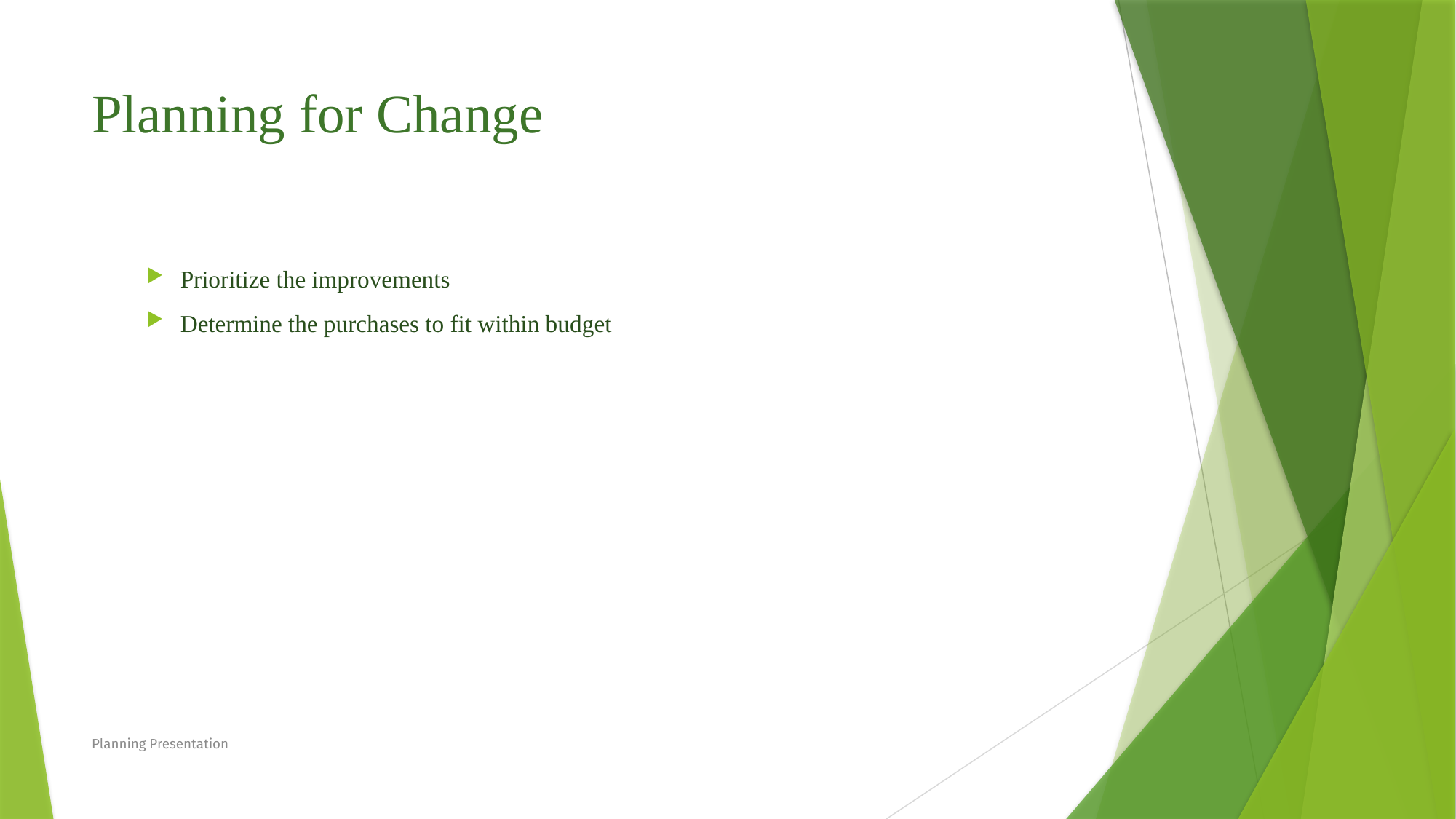

# Planning for Change
Prioritize the improvements
Determine the purchases to fit within budget
Planning Presentation